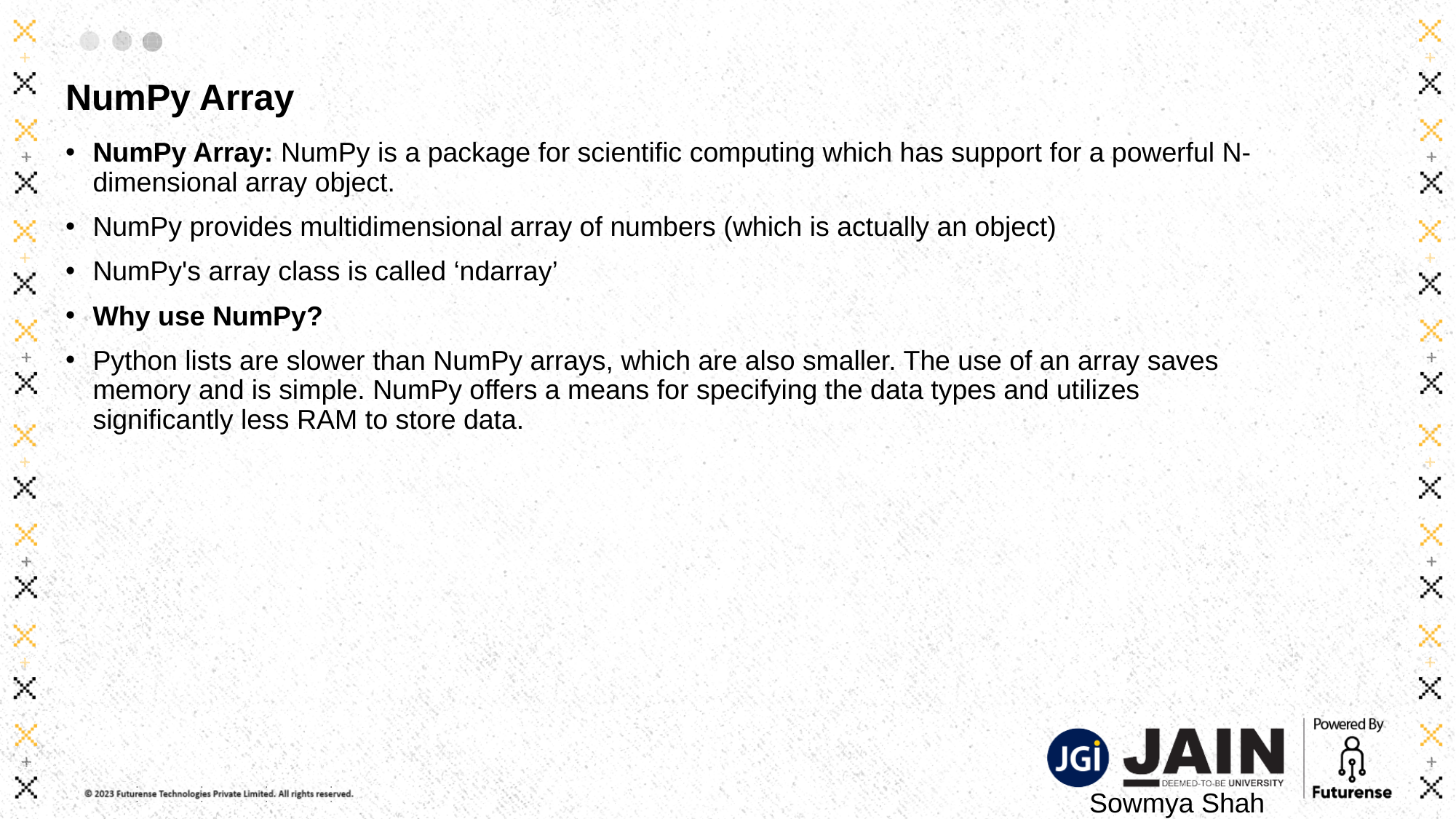

# NumPy Array
NumPy Array: NumPy is a package for scientific computing which has support for a powerful N-dimensional array object.
NumPy provides multidimensional array of numbers (which is actually an object)
NumPy's array class is called ‘ndarray’
Why use NumPy?
Python lists are slower than NumPy arrays, which are also smaller. The use of an array saves memory and is simple. NumPy offers a means for specifying the data types and utilizes significantly less RAM to store data.
Sowmya Shah